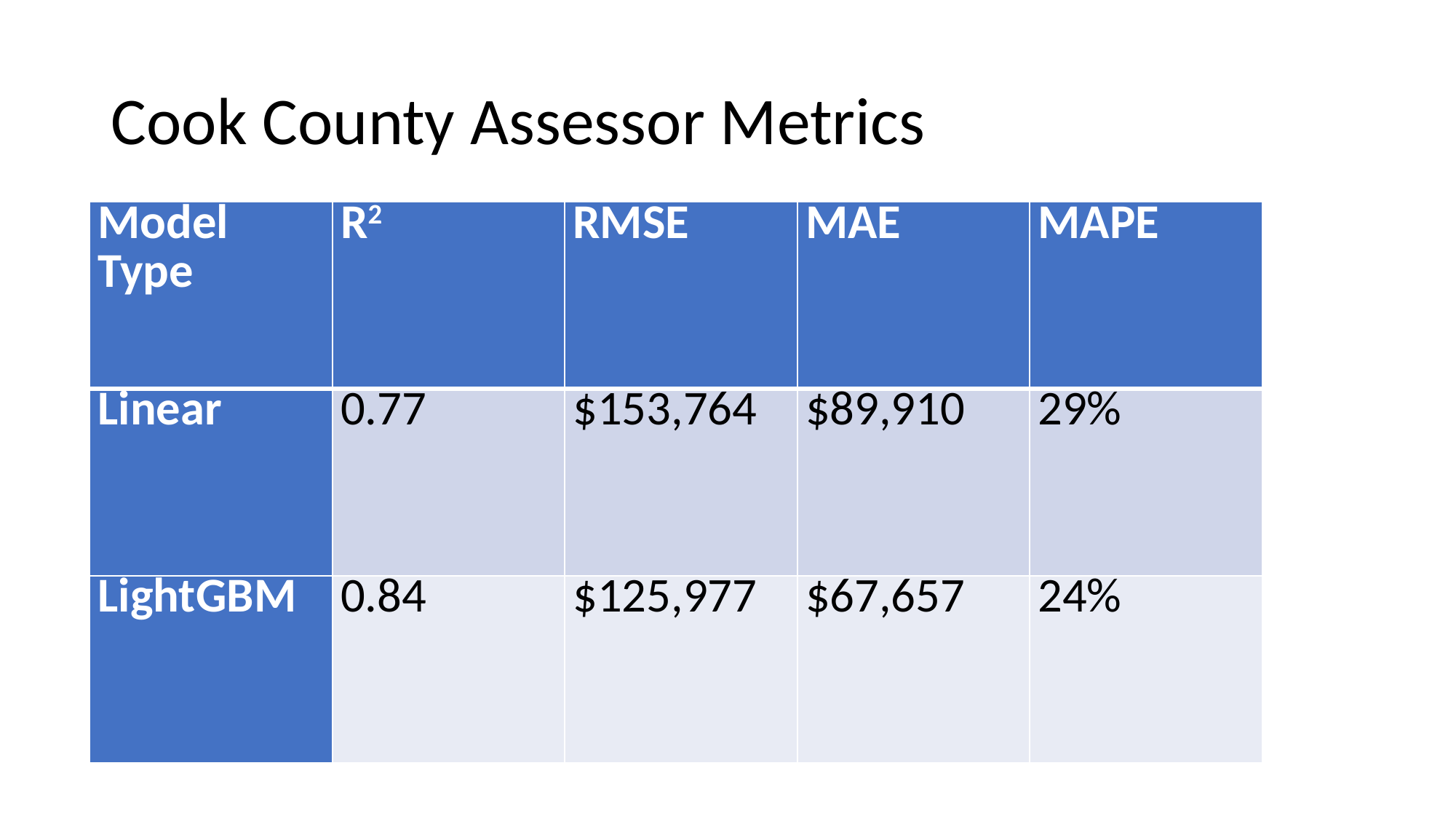

# Cook County Assessor Metrics
| Model Type | R2 | RMSE | MAE | MAPE |
| --- | --- | --- | --- | --- |
| Linear | 0.77 | $153,764 | $89,910 | 29% |
| LightGBM | 0.84 | $125,977 | $67,657 | 24% |